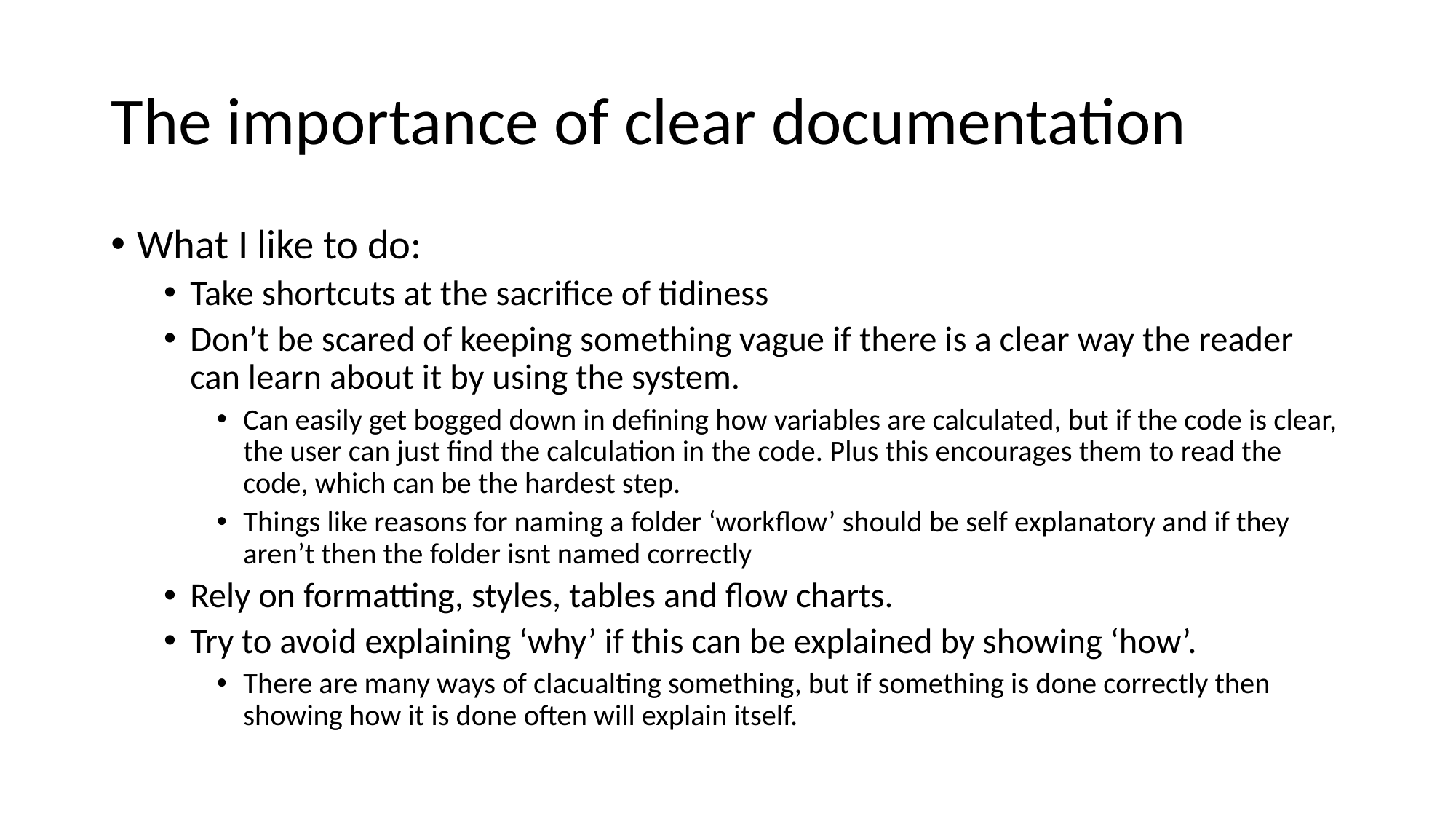

# The importance of clear documentation
What I like to do:
Take shortcuts at the sacrifice of tidiness
Don’t be scared of keeping something vague if there is a clear way the reader can learn about it by using the system.
Can easily get bogged down in defining how variables are calculated, but if the code is clear, the user can just find the calculation in the code. Plus this encourages them to read the code, which can be the hardest step.
Things like reasons for naming a folder ‘workflow’ should be self explanatory and if they aren’t then the folder isnt named correctly
Rely on formatting, styles, tables and flow charts.
Try to avoid explaining ‘why’ if this can be explained by showing ‘how’.
There are many ways of clacualting something, but if something is done correctly then showing how it is done often will explain itself.